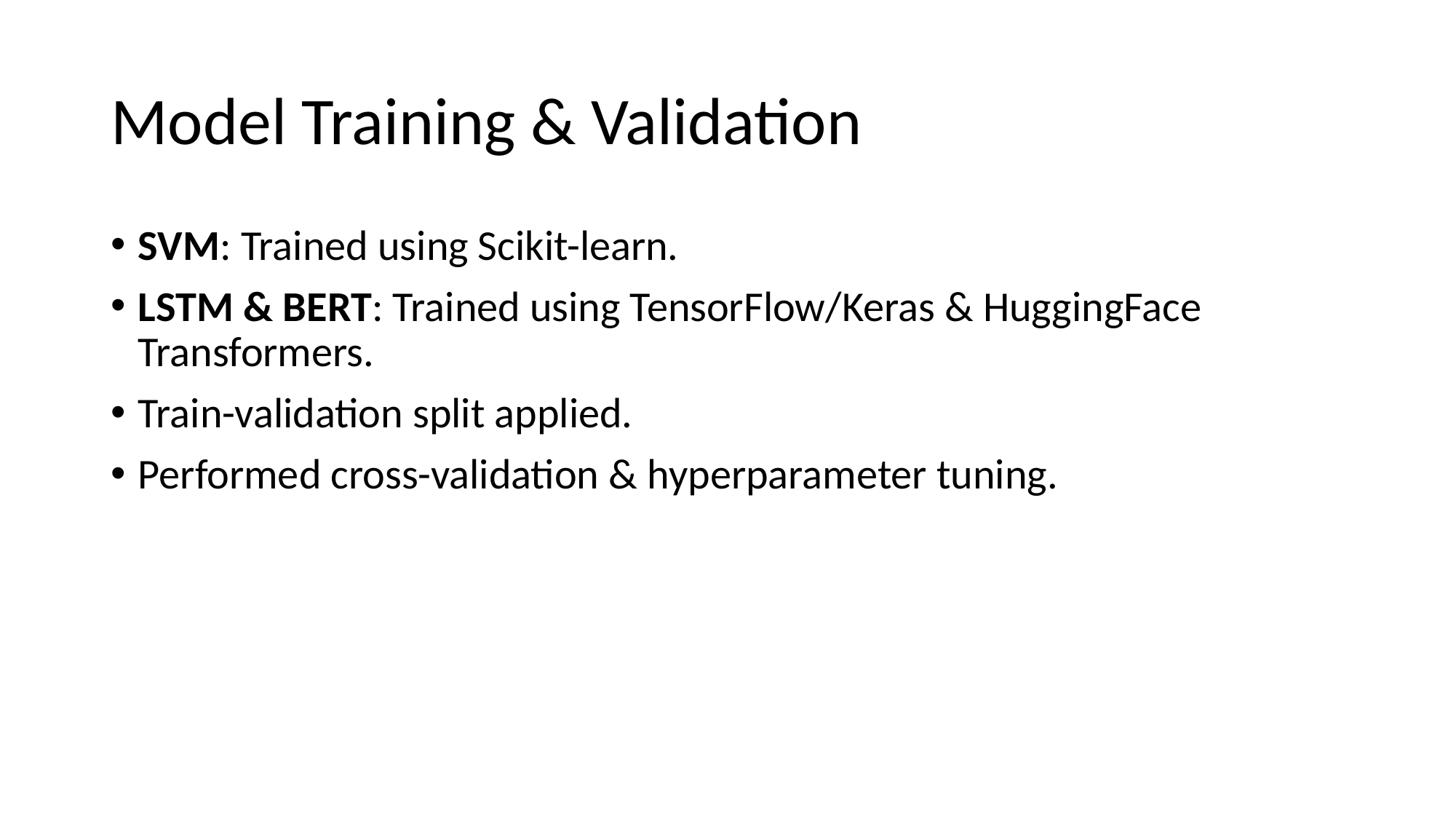

# Model Training & Validation
SVM: Trained using Scikit-learn.
LSTM & BERT: Trained using TensorFlow/Keras & HuggingFace Transformers.
Train-validation split applied.
Performed cross-validation & hyperparameter tuning.